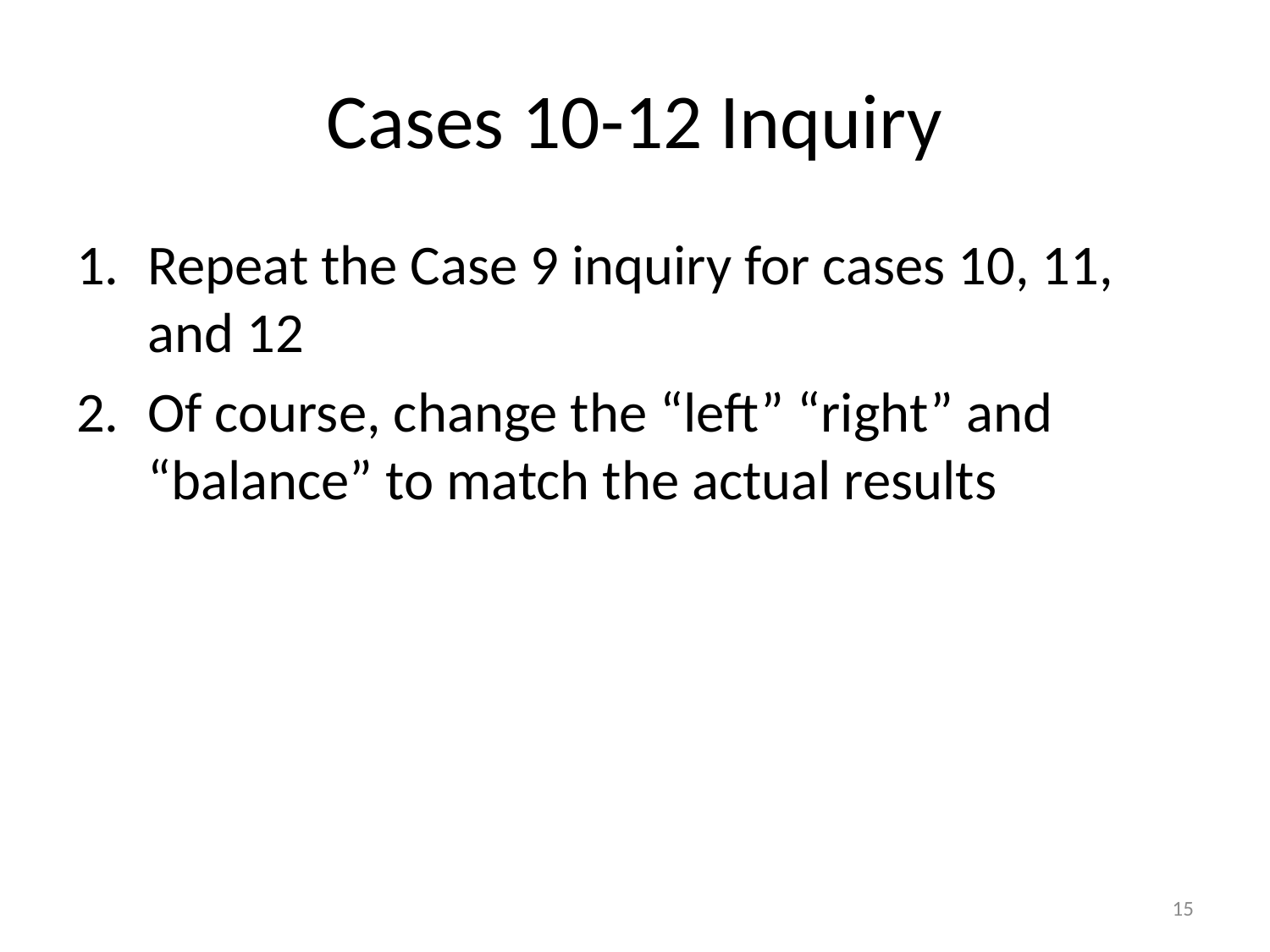

# Cases 10-12 Inquiry
Repeat the Case 9 inquiry for cases 10, 11, and 12
Of course, change the “left” “right” and “balance” to match the actual results
15